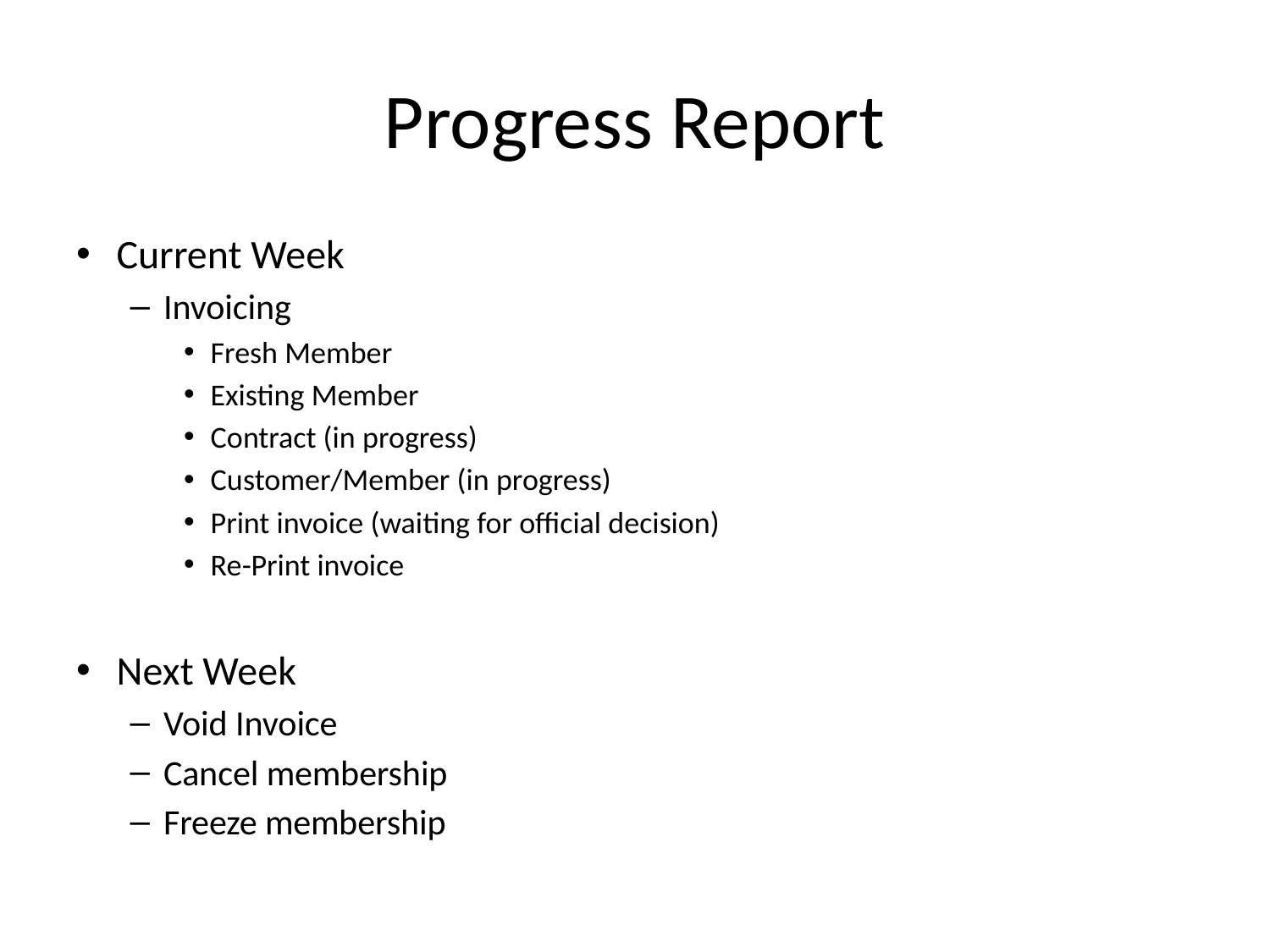

# Progress Report
Current Week
Invoicing
Fresh Member
Existing Member
Contract (in progress)
Customer/Member (in progress)
Print invoice (waiting for official decision)
Re-Print invoice

Next Week
Void Invoice
Cancel membership
Freeze membership